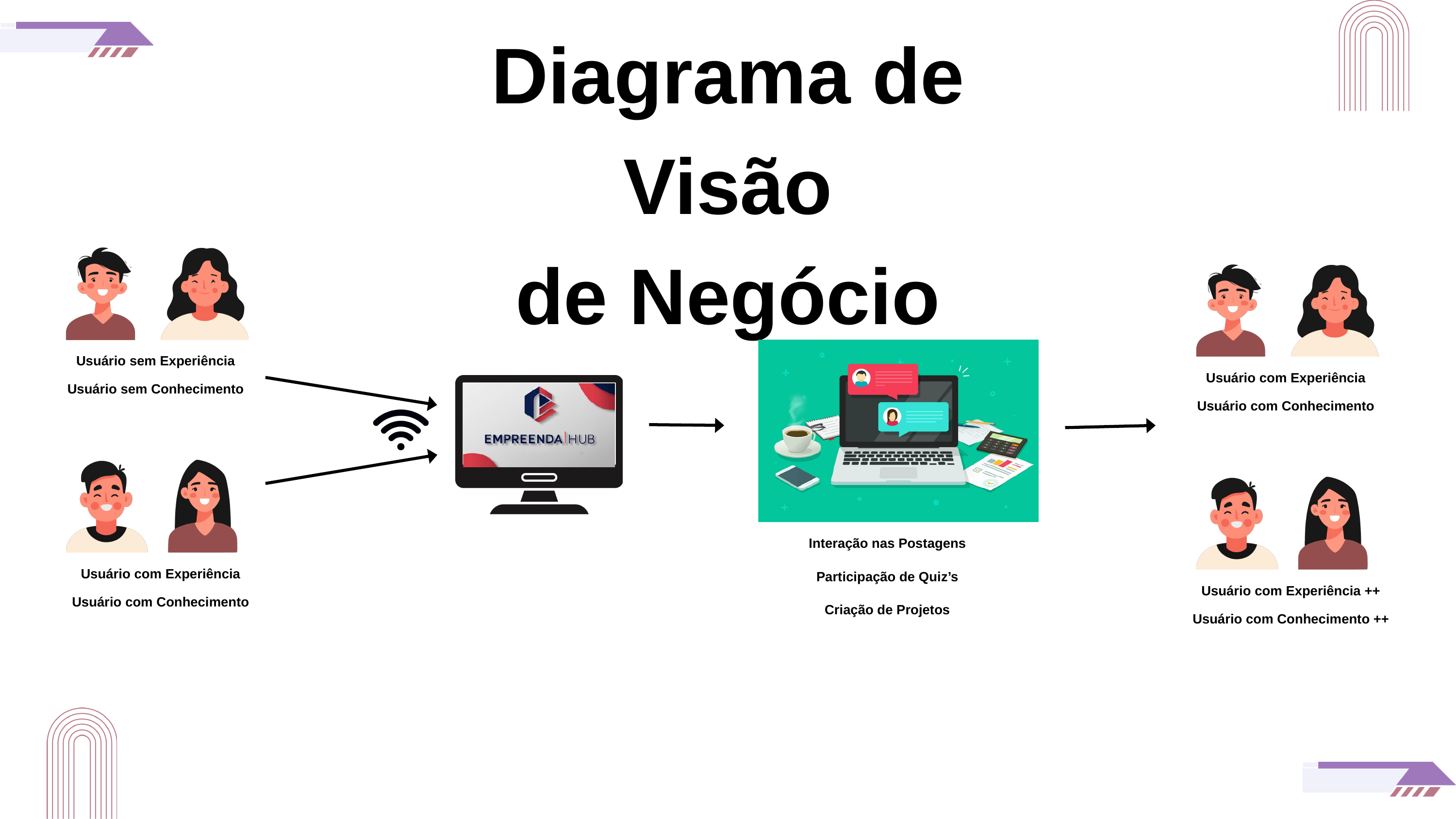

Diagrama de Visão
de Negócio

Usuário sem Experiência
Usuário com Experiência

Usuário sem Conhecimento

Usuário com Conhecimento

Interação nas Postagens
Usuário com Experiência
Participação de Quiz’s
Usuário com Experiência ++
Usuário com Conhecimento
Criação de Projetos
Usuário com Conhecimento ++